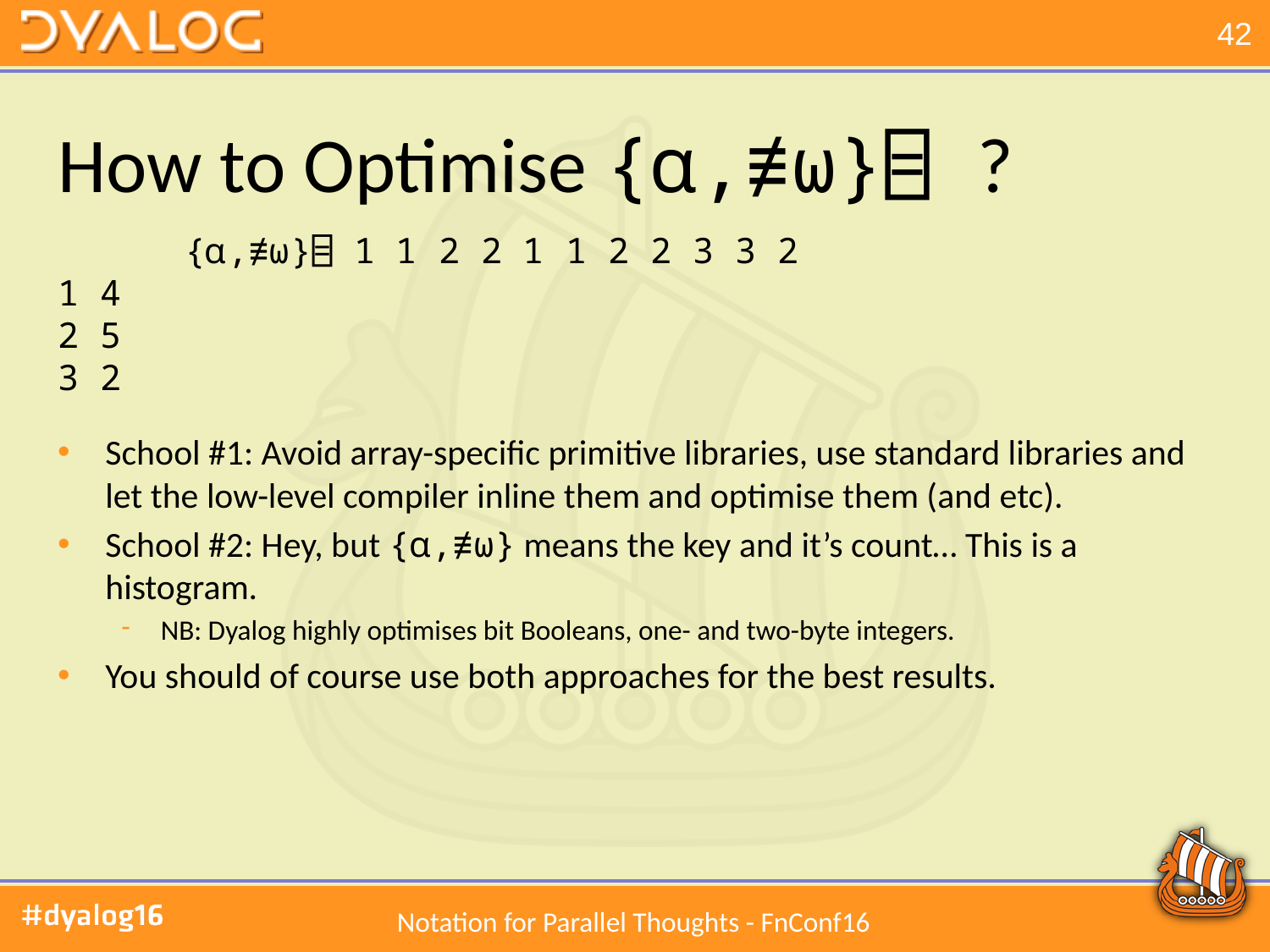

# How to Optimise {⍺,≢⍵}⌸ ?
      {⍺,≢⍵}⌸ 1 1 2 2 1 1 2 2 3 3 2
1 4
2 5
3 2
School #1: Avoid array-specific primitive libraries, use standard libraries and let the low-level compiler inline them and optimise them (and etc).
School #2: Hey, but {⍺,≢⍵} means the key and it’s count… This is a histogram.
NB: Dyalog highly optimises bit Booleans, one- and two-byte integers.
You should of course use both approaches for the best results.
Notation for Parallel Thoughts - FnConf16